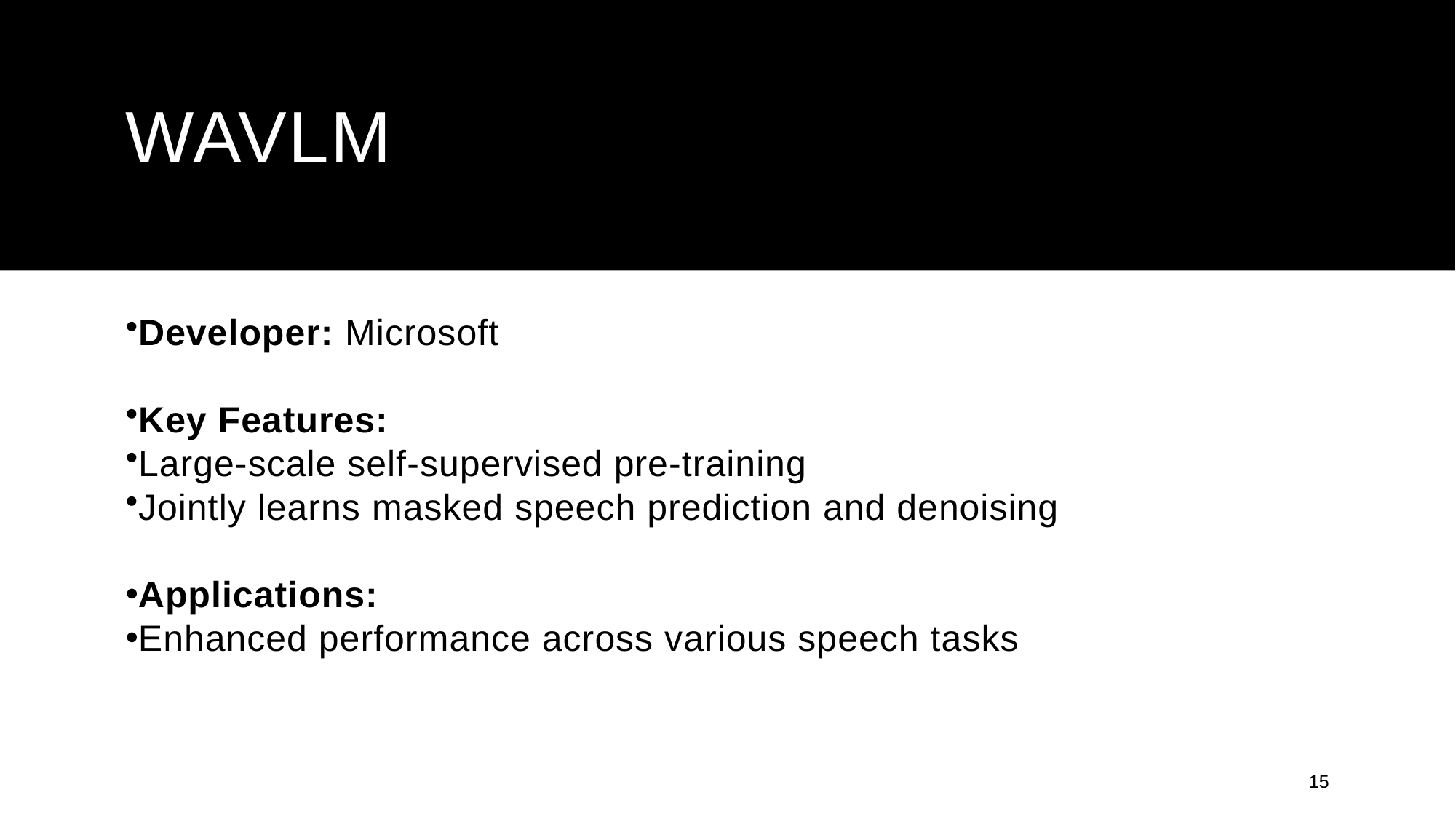

# WavLM
Developer: Microsoft

Key Features:
Large-scale self-supervised pre-training
Jointly learns masked speech prediction and denoising

Applications:
Enhanced performance across various speech tasks

15